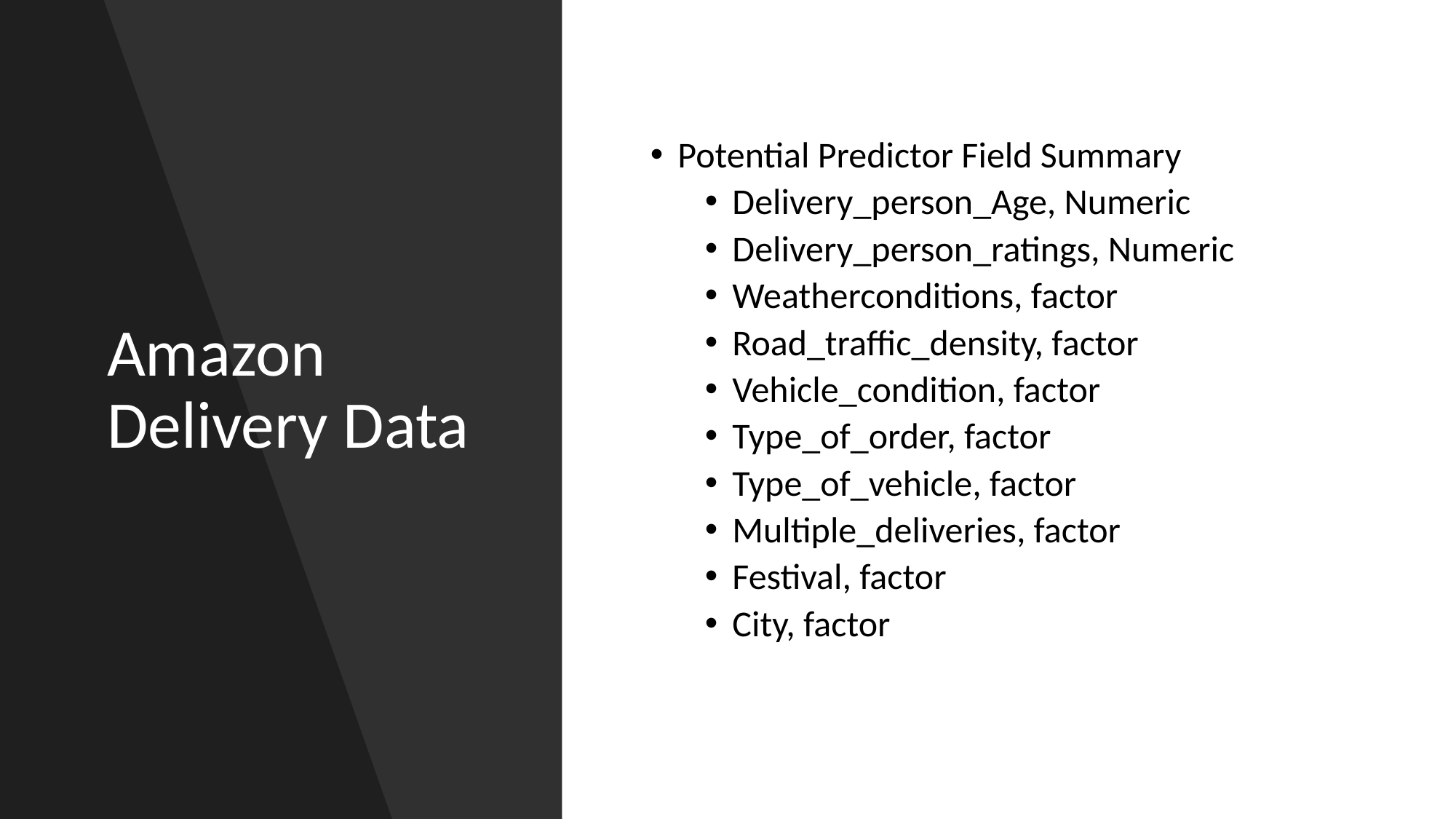

# Amazon Delivery Data
Potential Predictor Field Summary
Delivery_person_Age, Numeric
Delivery_person_ratings, Numeric
Weatherconditions, factor
Road_traffic_density, factor
Vehicle_condition, factor
Type_of_order, factor
Type_of_vehicle, factor
Multiple_deliveries, factor
Festival, factor
City, factor